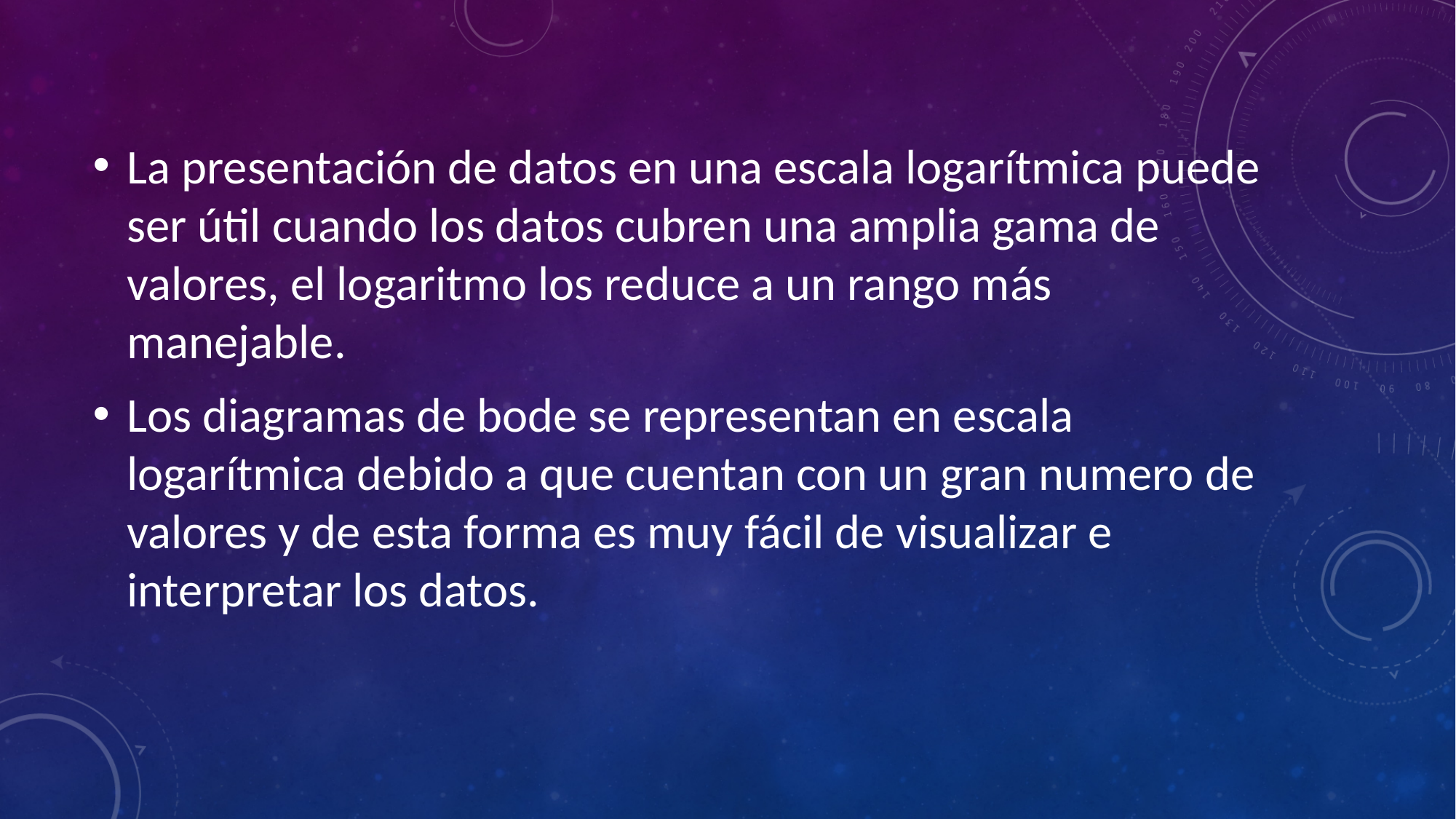

La presentación de datos en una escala logarítmica puede ser útil cuando los datos cubren una amplia gama de valores, el logaritmo los reduce a un rango más manejable.
Los diagramas de bode se representan en escala logarítmica debido a que cuentan con un gran numero de valores y de esta forma es muy fácil de visualizar e interpretar los datos.